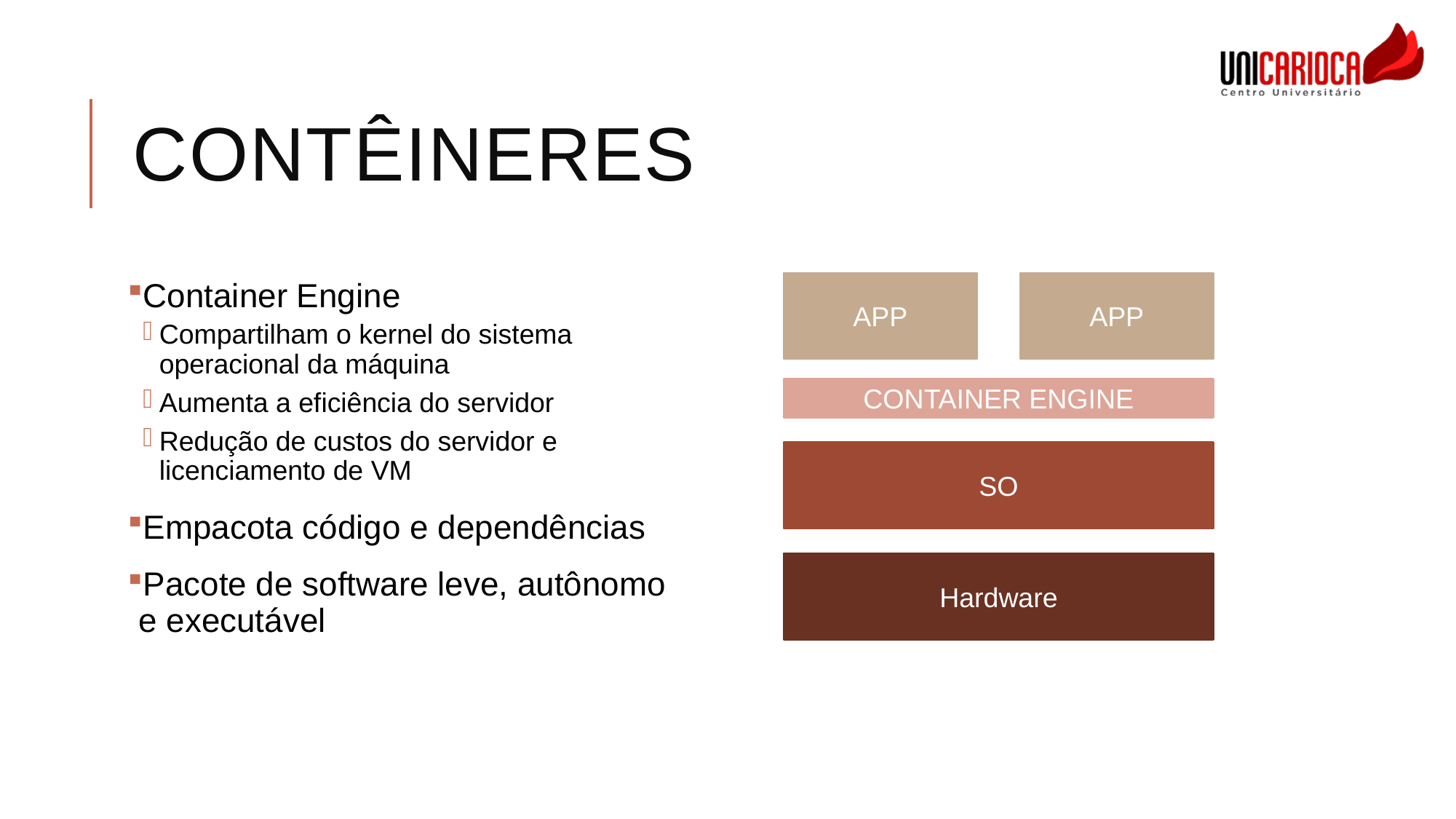

# Contêineres
Container Engine
Compartilham o kernel do sistema operacional da máquina
Aumenta a eficiência do servidor
Redução de custos do servidor e licenciamento de VM
Empacota código e dependências
Pacote de software leve, autônomo e executável

APP
APP
CONTAINER ENGINE
SO
Hardware